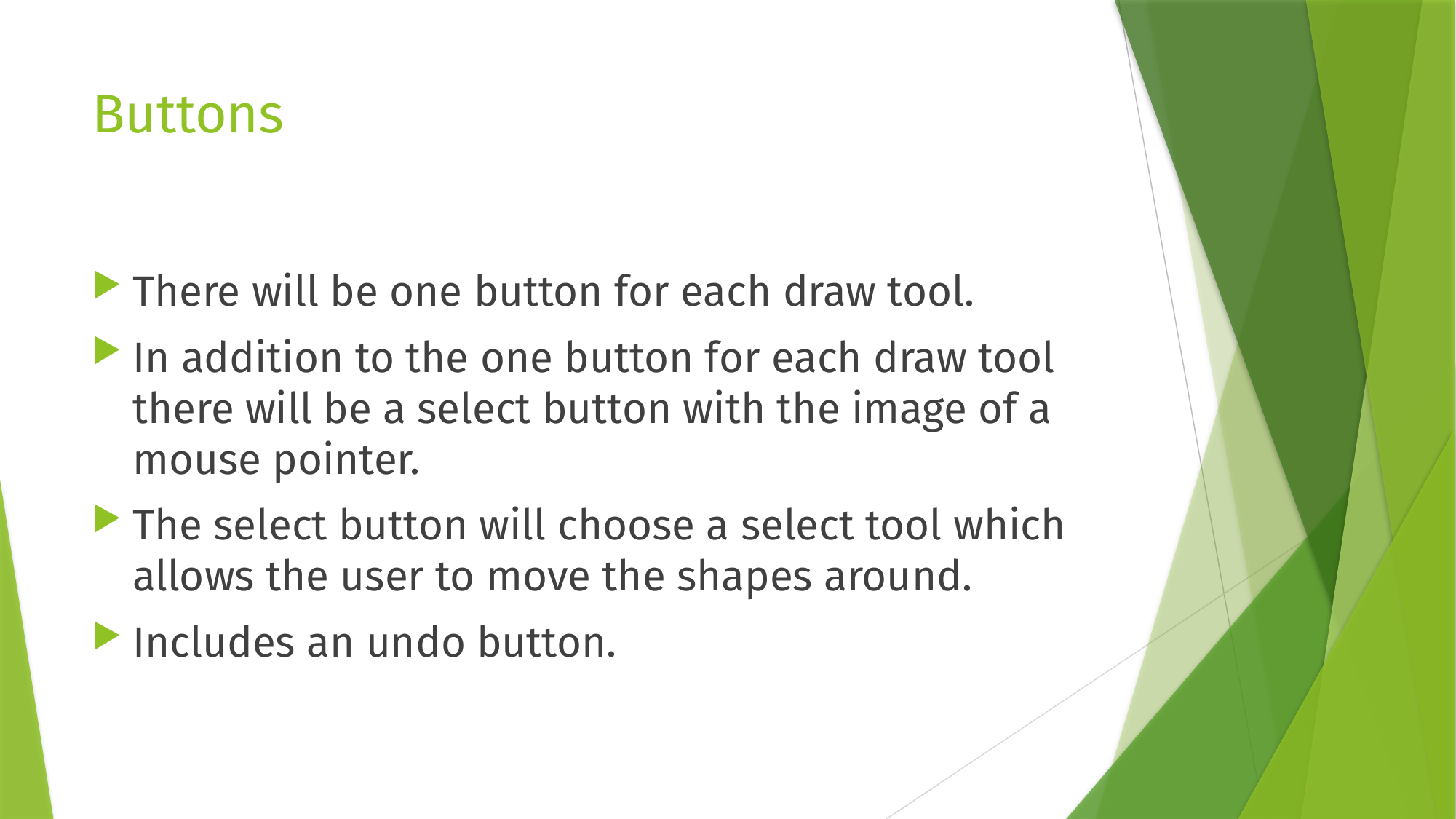

# Buttons
There will be one button for each draw tool.
In addition to the one button for each draw tool there will be a select button with the image of a mouse pointer.
The select button will choose a select tool which allows the user to move the shapes around.
Includes an undo button.